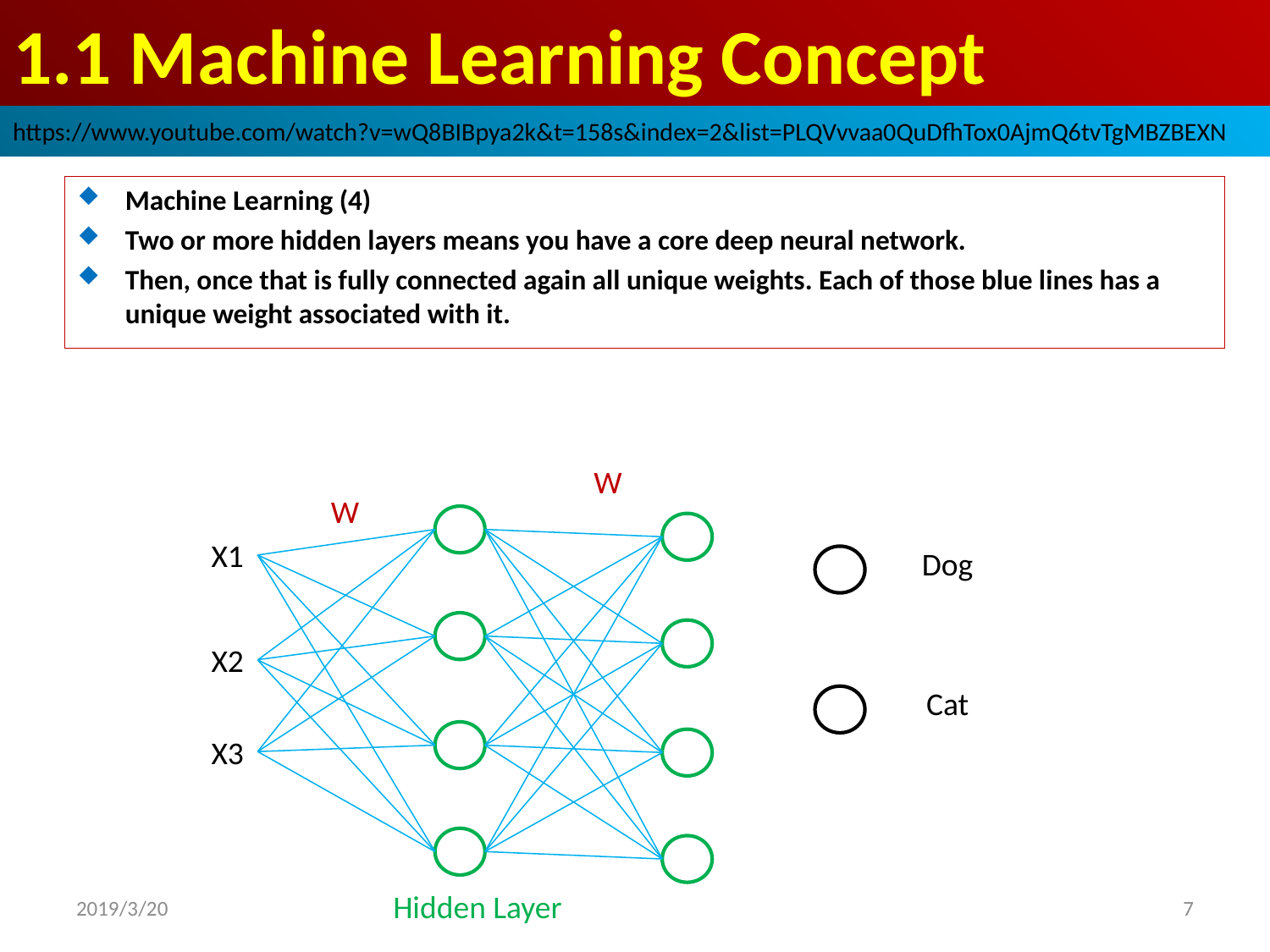

# 1.1 Machine Learning Concept
https://www.youtube.com/watch?v=wQ8BIBpya2k&t=158s&index=2&list=PLQVvvaa0QuDfhTox0AjmQ6tvTgMBZBEXN
Machine Learning (4)
Two or more hidden layers means you have a core deep neural network.
Then, once that is fully connected again all unique weights. Each of those blue lines has a unique weight associated with it.
W
W

X1
Dog

X2
Cat

X3

Hidden Layer
2019/3/20
7